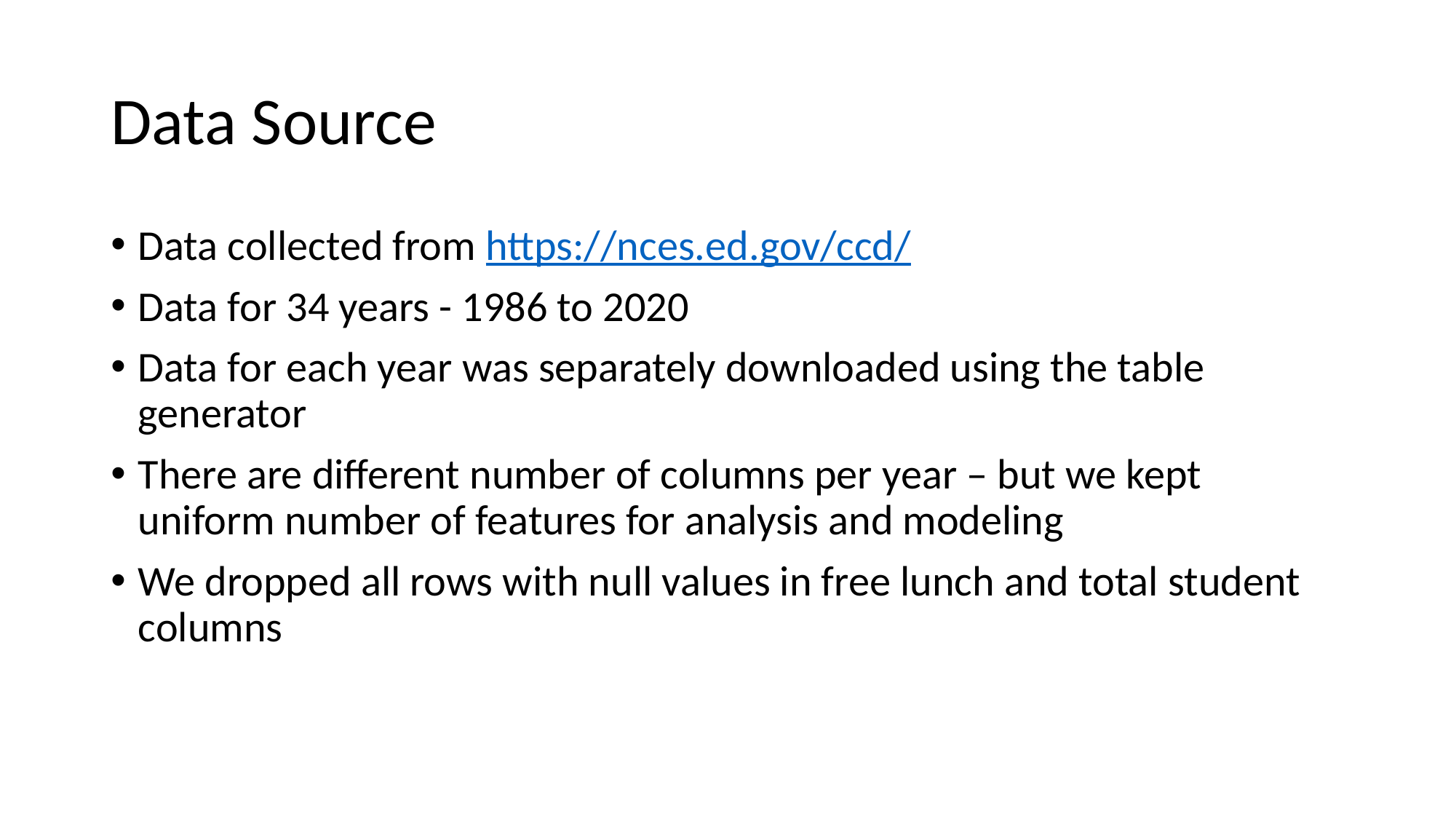

# Data Source
Data collected from https://nces.ed.gov/ccd/
Data for 34 years - 1986 to 2020
Data for each year was separately downloaded using the table generator
There are different number of columns per year – but we kept uniform number of features for analysis and modeling
We dropped all rows with null values in free lunch and total student columns